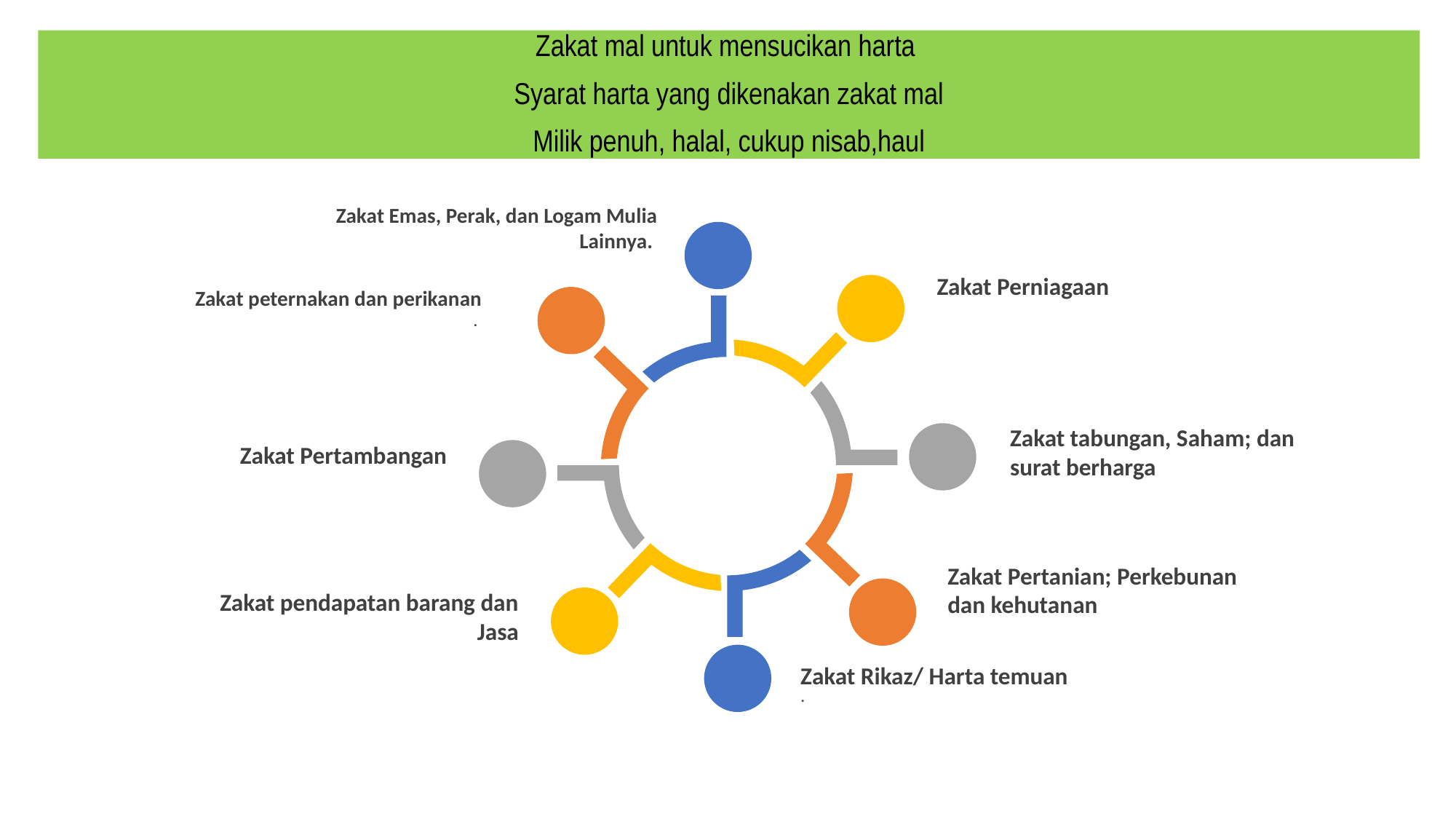

Zakat mal untuk mensucikan harta
Syarat harta yang dikenakan zakat mal
Milik penuh, halal, cukup nisab,haul

Zakat Emas, Perak, dan Logam Mulia Lainnya.

Zakat Perniagaan

Zakat peternakan dan perikanan
.

Zakat tabungan, Saham; dan surat berharga

Zakat Pertambangan

Zakat Pertanian; Perkebunan dan kehutanan

Zakat pendapatan barang dan Jasa

Zakat Rikaz/ Harta temuan
.